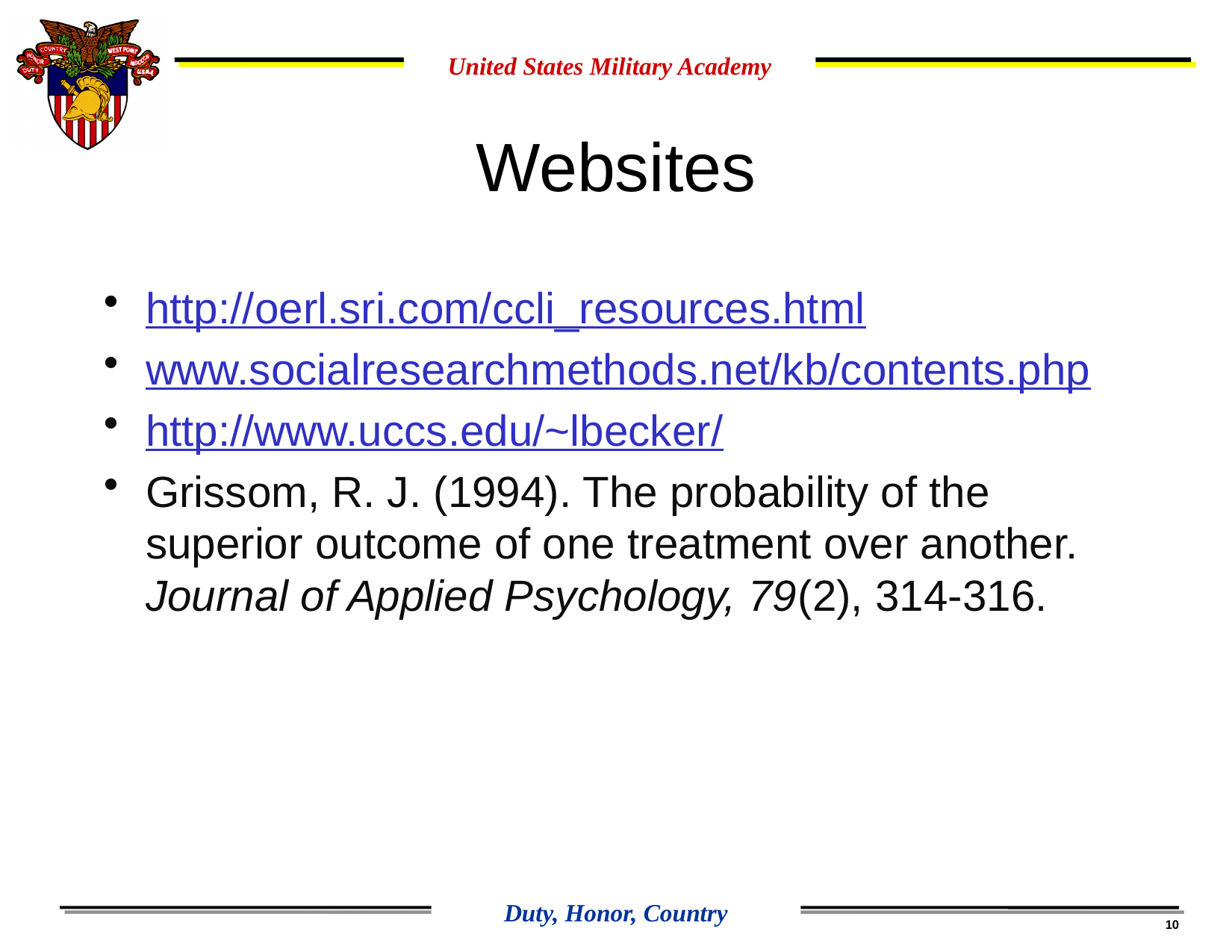

# Websites
http://oerl.sri.com/ccli_resources.html
www.socialresearchmethods.net/kb/contents.php
http://www.uccs.edu/~lbecker/
Grissom, R. J. (1994). The probability of the superior outcome of one treatment over another. Journal of Applied Psychology, 79(2), 314-316.